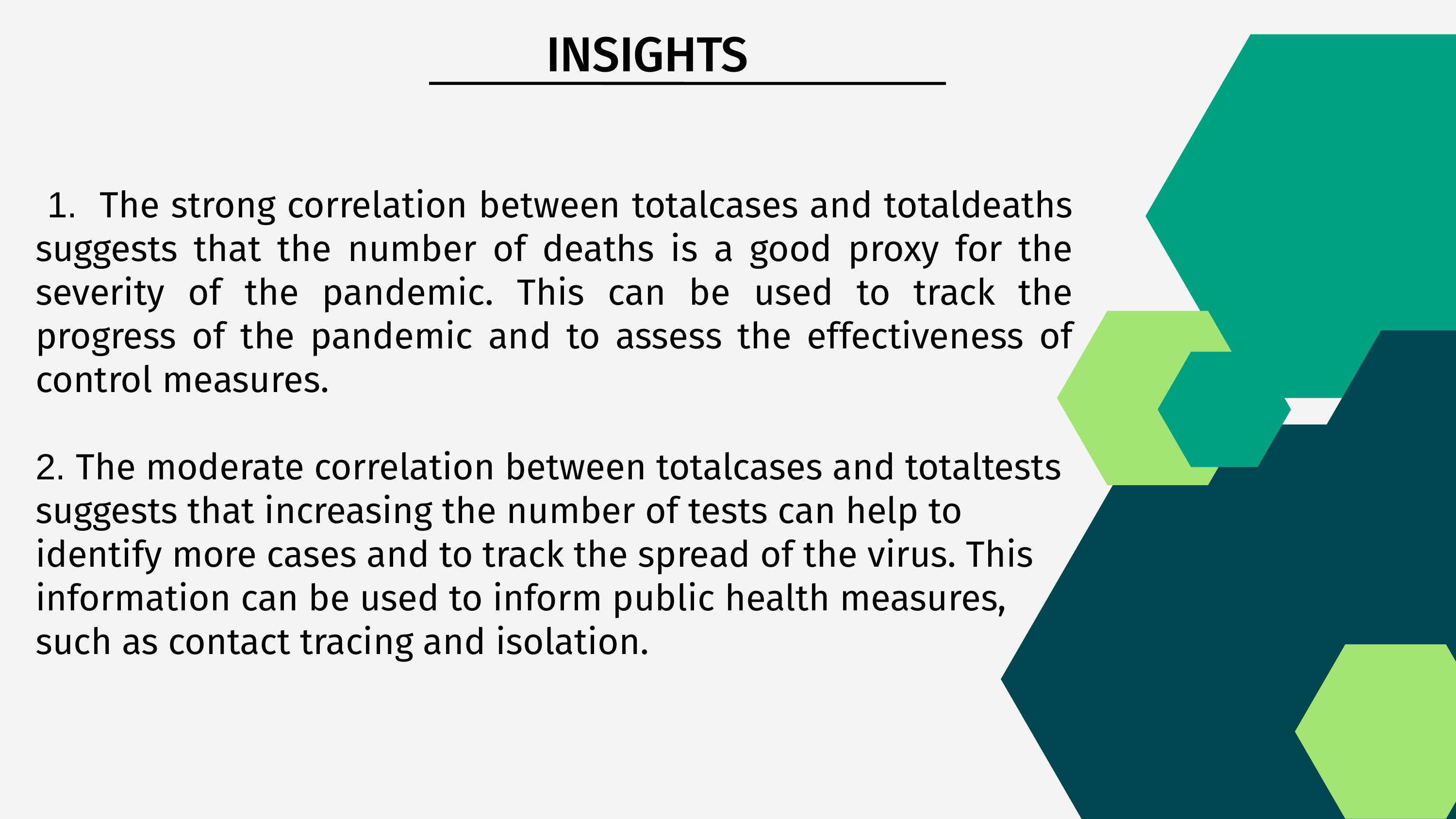

INSIGHTS

 1.  The strong correlation between totalcases and totaldeaths suggests that the number of deaths is a good proxy for the severity of the pandemic. This can be used to track the progress of the pandemic and to assess the effectiveness of control measures.

2. The moderate correlation between totalcases and totaltests suggests that increasing the number of tests can help to identify more cases and to track the spread of the virus. This information can be used to inform public health measures, such as contact tracing and isolation.